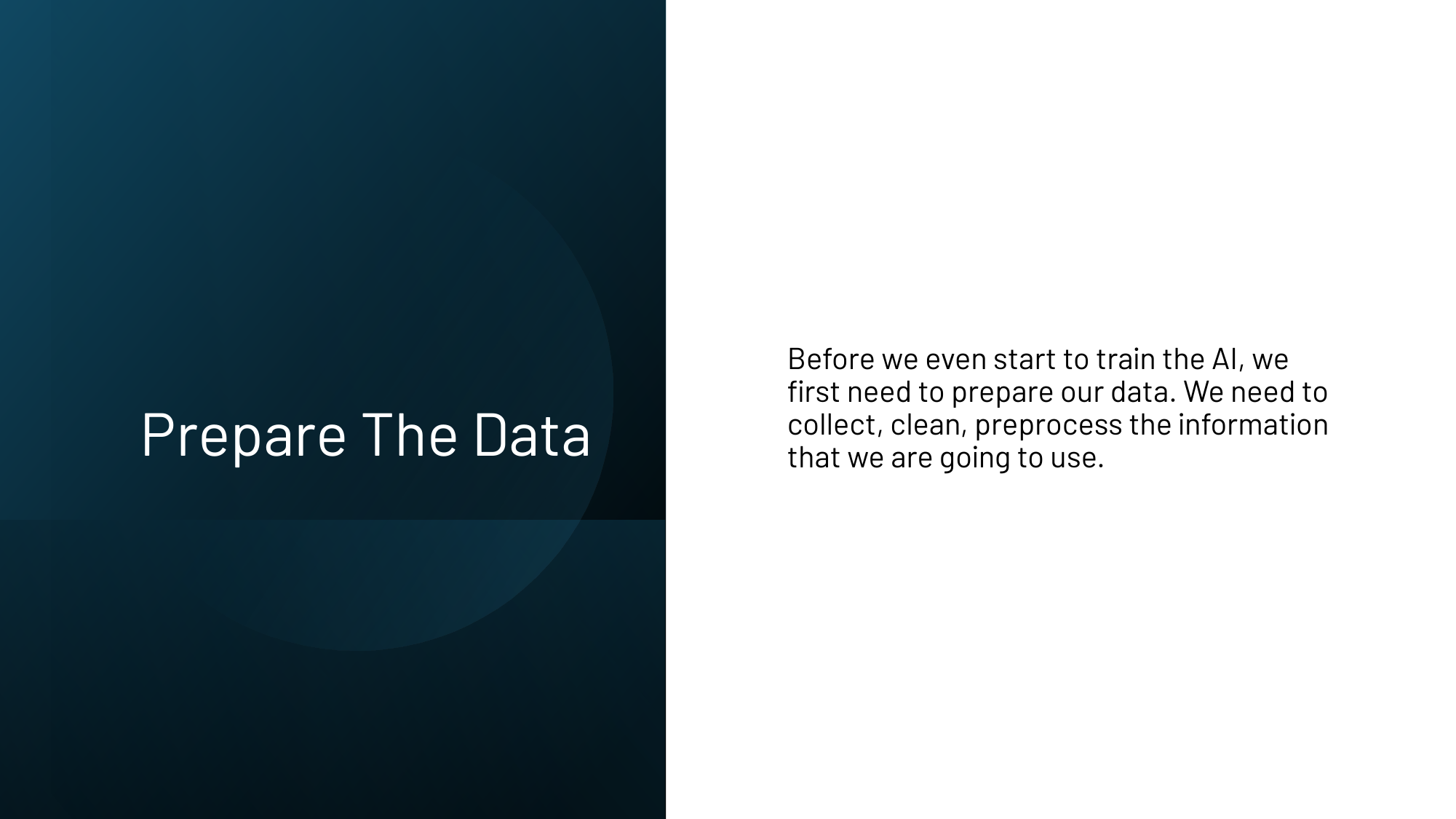

# Prepare The Data

Before we even start to train the AI, we first need to prepare our data. We need to collect, clean, preprocess the information that we are going to use.